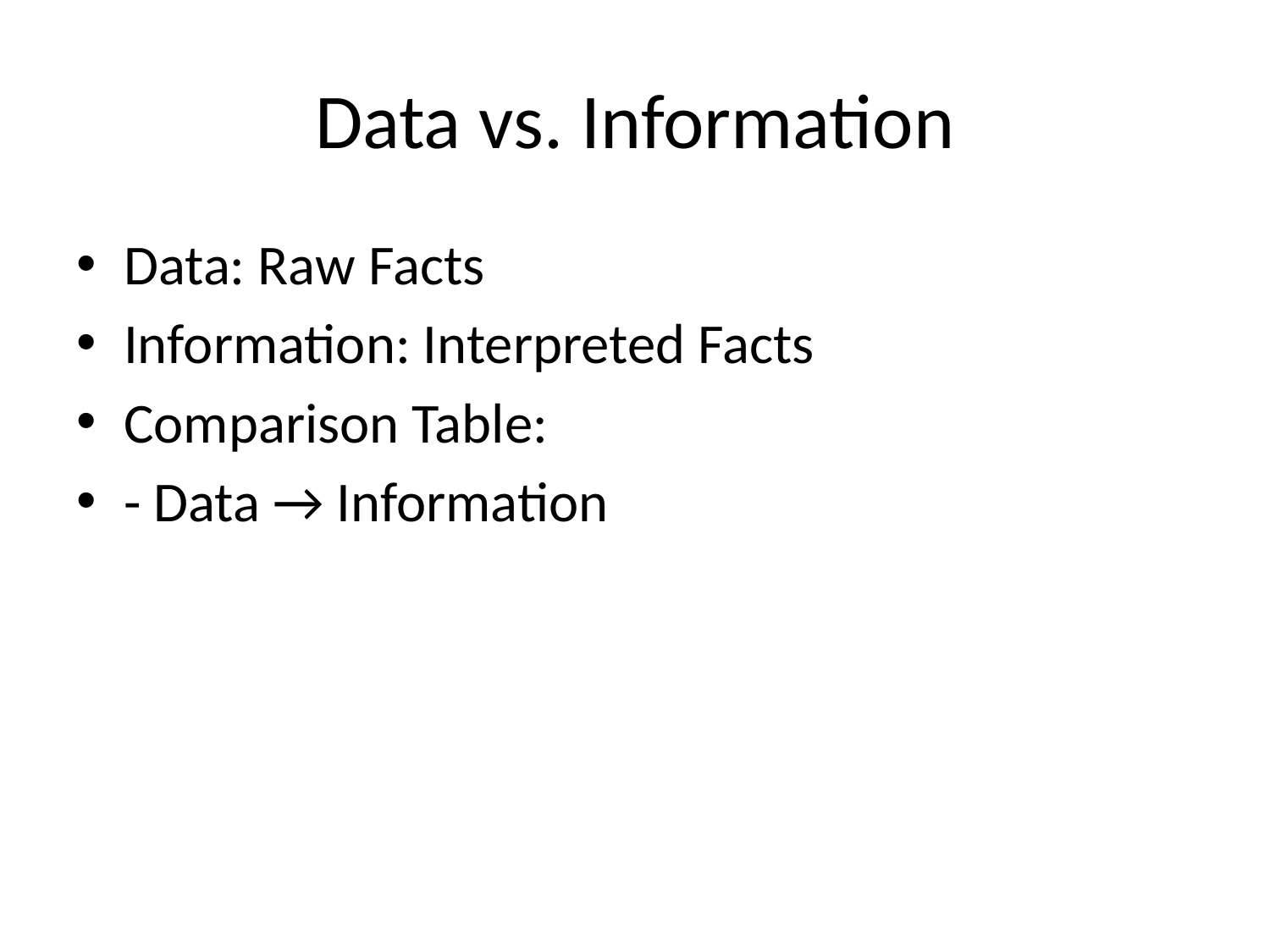

# Data vs. Information
Data: Raw Facts
Information: Interpreted Facts
Comparison Table:
- Data → Information